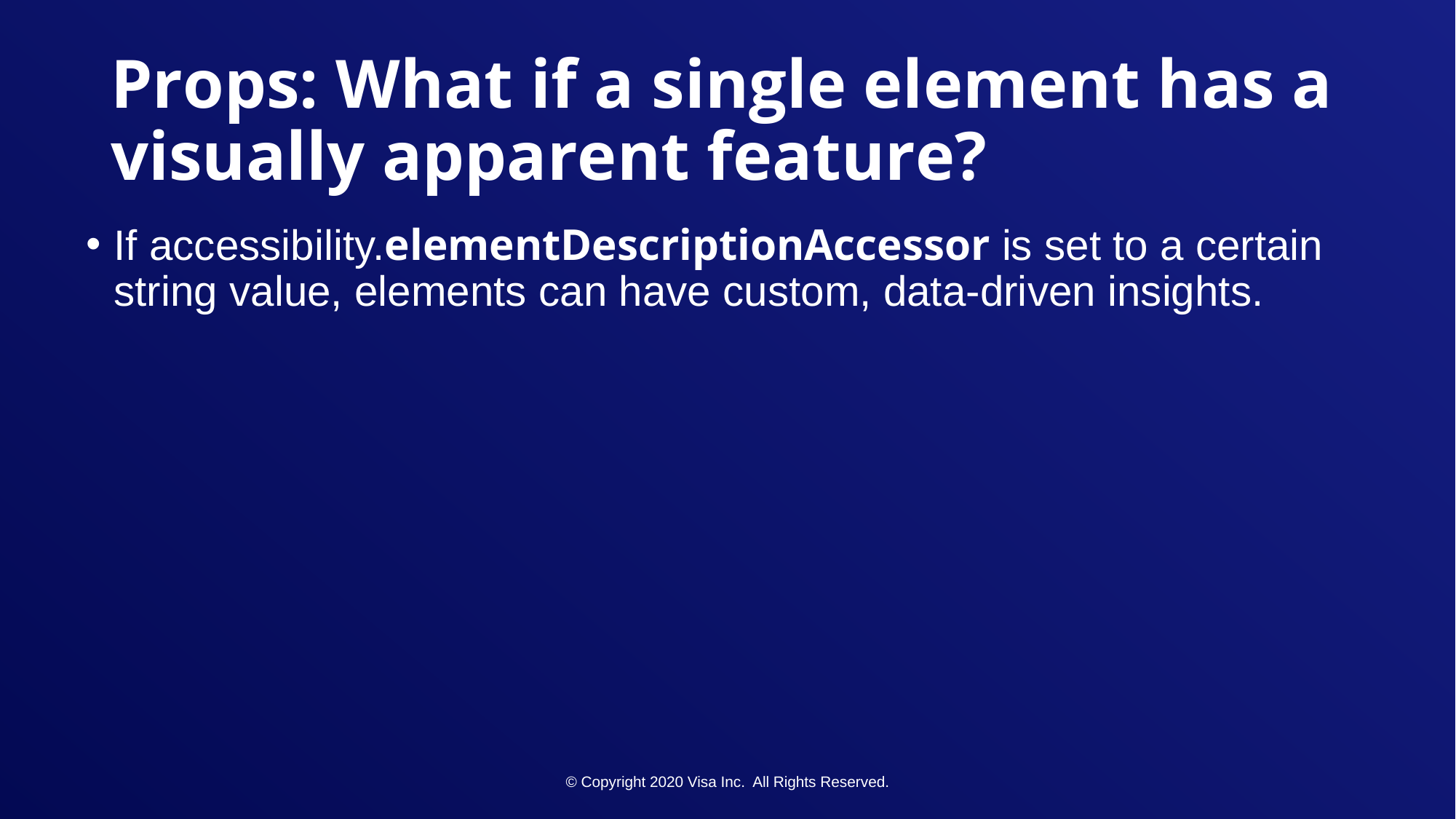

# Props: What if a single element has a visually apparent feature?
If accessibility.elementDescriptionAccessor is set to a certain string value, elements can have custom, data-driven insights.
© Copyright 2020 Visa Inc.  All Rights Reserved.